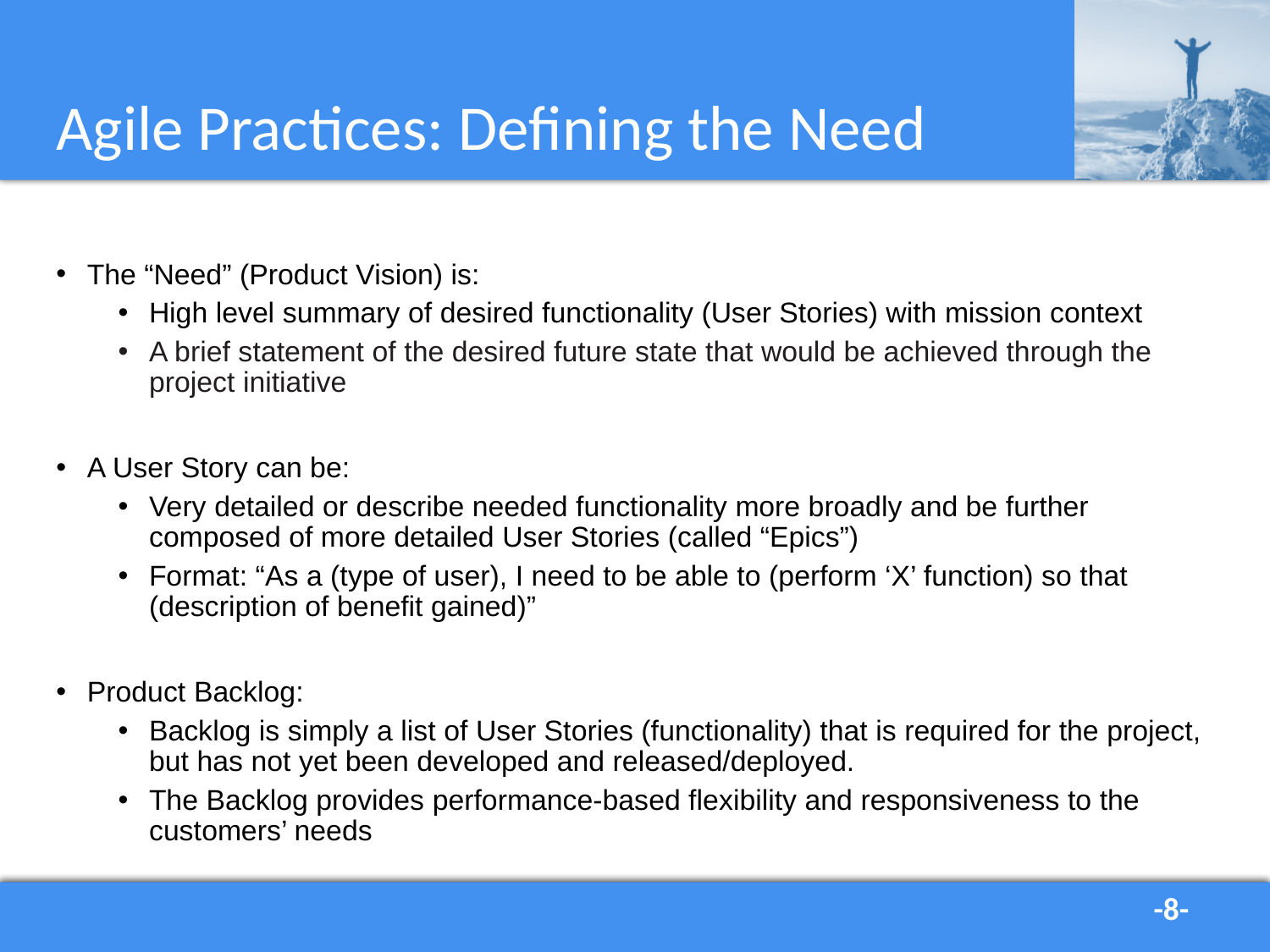

# Agile Practices: Defining the Need
The “Need” (Product Vision) is:
High level summary of desired functionality (User Stories) with mission context
A brief statement of the desired future state that would be achieved through the project initiative

A User Story can be:
Very detailed or describe needed functionality more broadly and be further composed of more detailed User Stories (called “Epics”)
Format: “As a (type of user), I need to be able to (perform ‘X’ function) so that (description of benefit gained)”

Product Backlog:
Backlog is simply a list of User Stories (functionality) that is required for the project, but has not yet been developed and released/deployed.
The Backlog provides performance-based flexibility and responsiveness to the customers’ needs